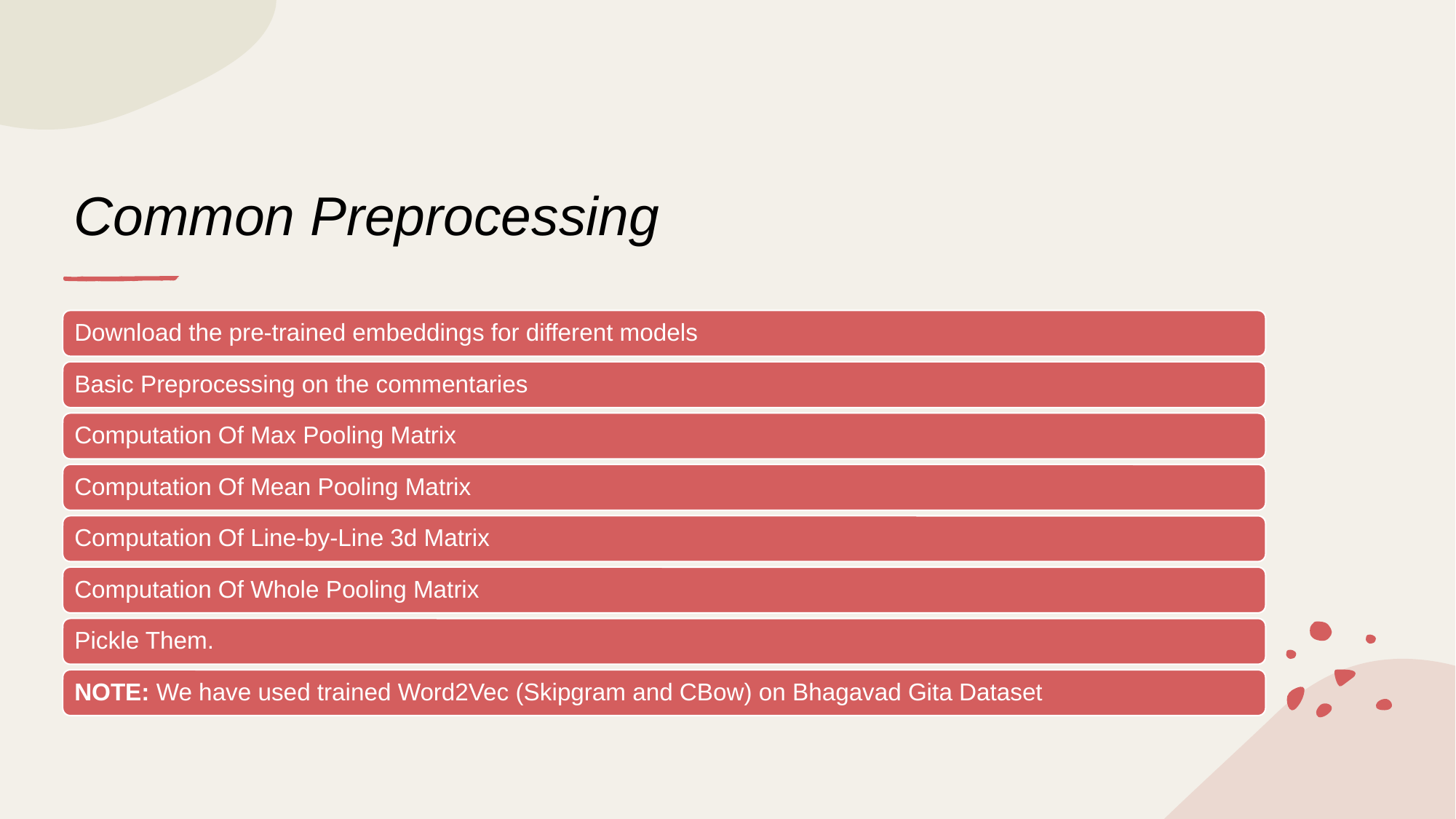

# Common Preprocessing
Download the pre-trained embeddings for different models
Basic Preprocessing on the commentaries
Computation Of Max Pooling Matrix
Computation Of Mean Pooling Matrix
Computation Of Line-by-Line 3d Matrix
Computation Of Whole Pooling Matrix
Pickle Them.
NOTE: We have used trained Word2Vec (Skipgram and CBow) on Bhagavad Gita Dataset